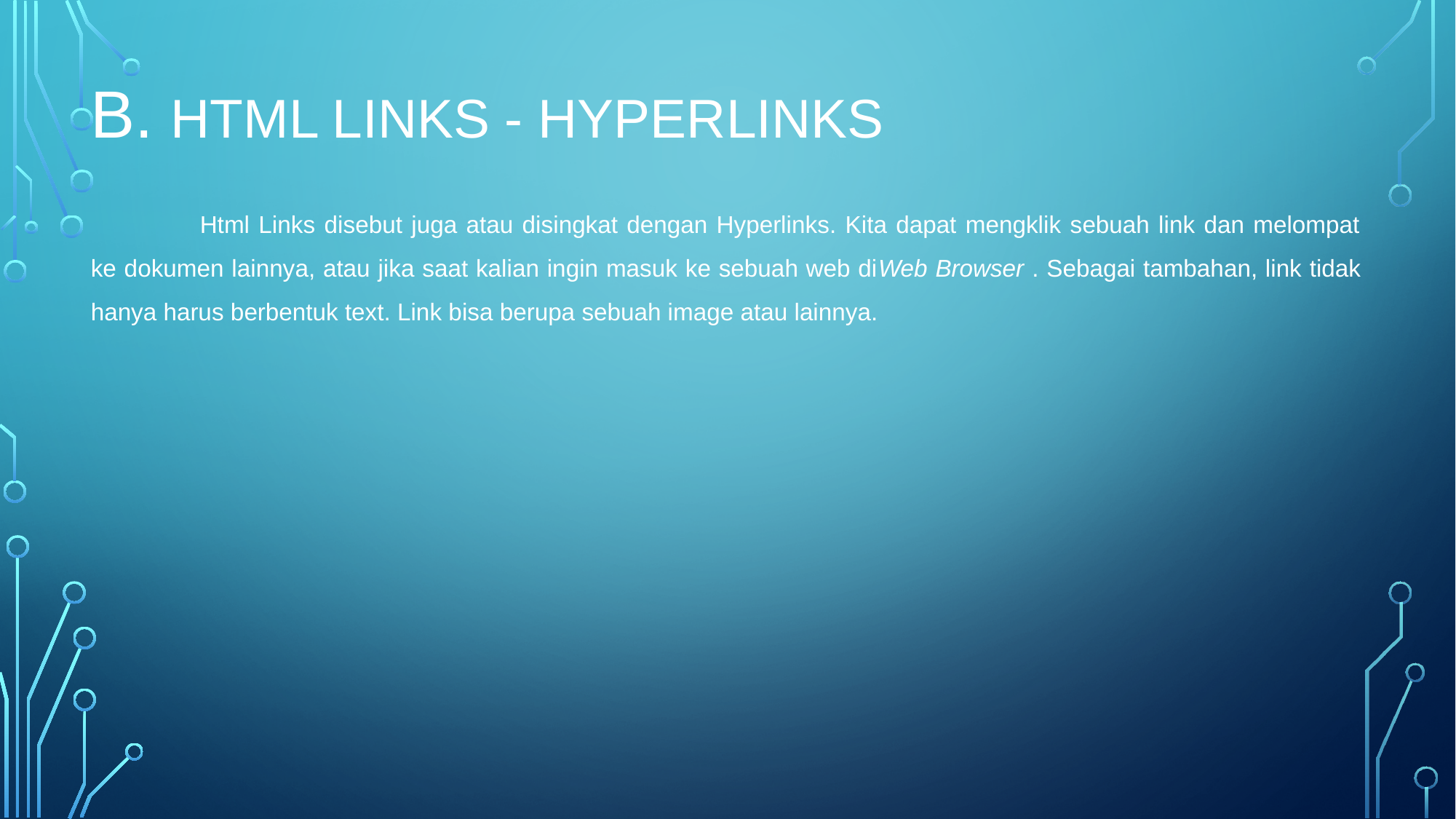

# b. Html Links - Hyperlinks
	Html Links disebut juga atau disingkat dengan Hyperlinks. Kita dapat mengklik sebuah link dan melompat ke dokumen lainnya, atau jika saat kalian ingin masuk ke sebuah web diWeb Browser . Sebagai tambahan, link tidak hanya harus berbentuk text. Link bisa berupa sebuah image atau lainnya.